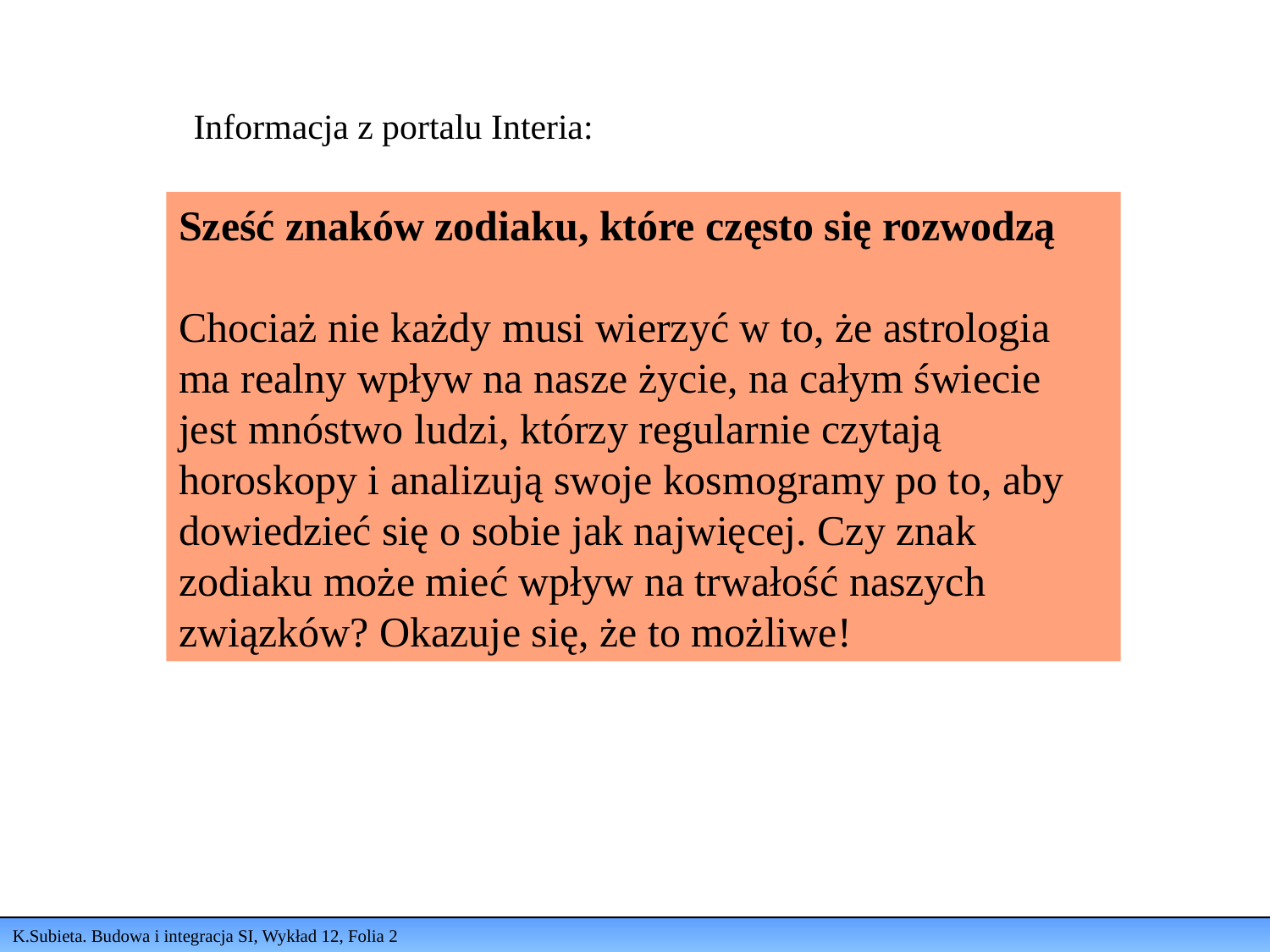

Informacja z portalu Interia:
Sześć znaków zodiaku, które często się rozwodzą

Chociaż nie każdy musi wierzyć w to, że astrologia ma realny wpływ na nasze życie, na całym świecie jest mnóstwo ludzi, którzy regularnie czytają horoskopy i analizują swoje kosmogramy po to, aby dowiedzieć się o sobie jak najwięcej. Czy znak zodiaku może mieć wpływ na trwałość naszych związków? Okazuje się, że to możliwe!